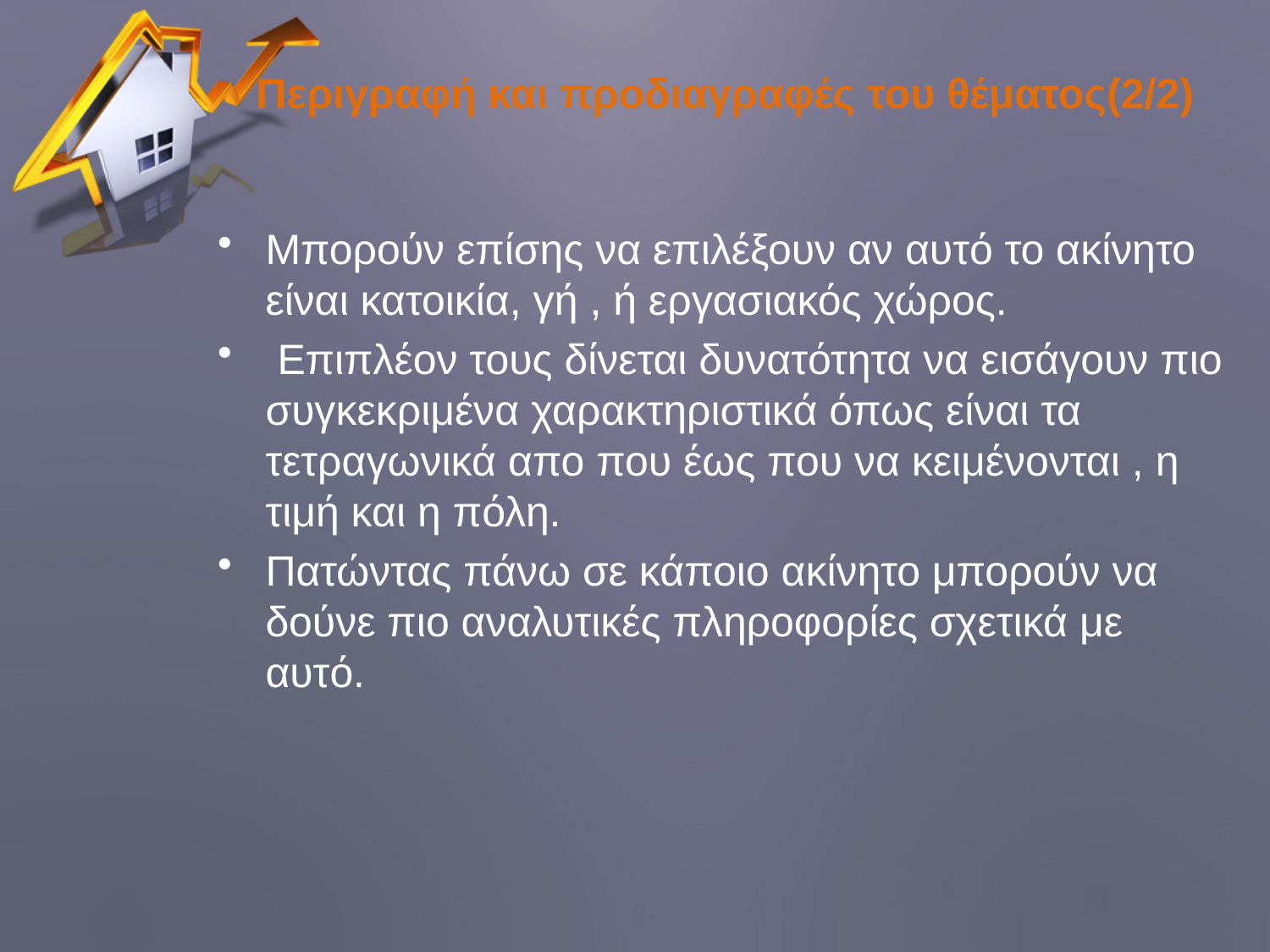

# Περιγραφή και προδιαγραφές του θέματος(2/2)
Μπορούν επίσης να επιλέξουν αν αυτό το ακίνητο είναι κατοικία, γή , ή εργασιακός χώρος.
 Επιπλέον τους δίνεται δυνατότητα να εισάγουν πιο συγκεκριμένα χαρακτηριστικά όπως είναι τα τετραγωνικά απο που έως που να κειμένονται , η τιμή και η πόλη.
Πατώντας πάνω σε κάποιο ακίνητο μπορούν να δούνε πιο αναλυτικές πληροφορίες σχετικά με αυτό.